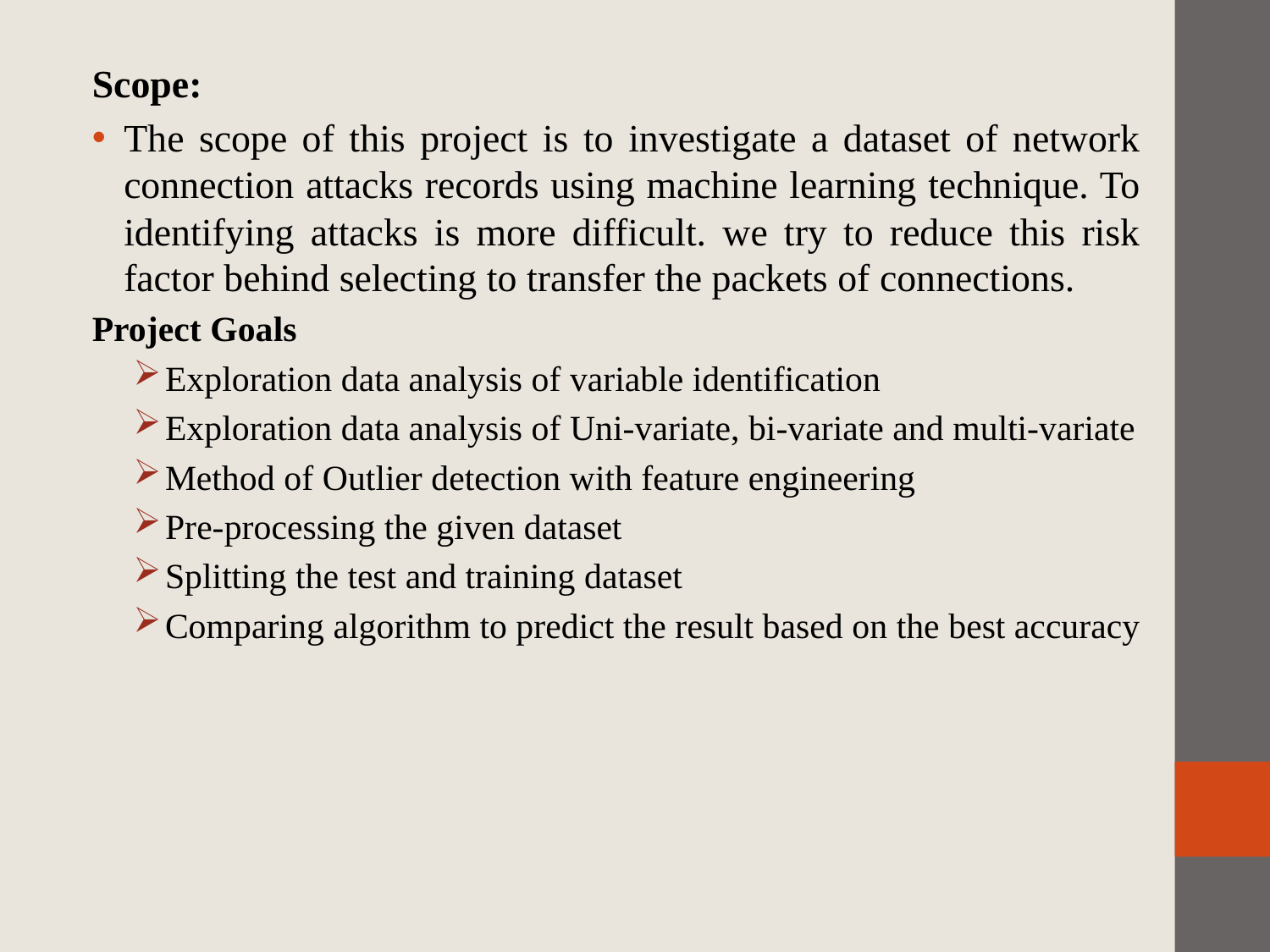

Scope:
The scope of this project is to investigate a dataset of network connection attacks records using machine learning technique. To identifying attacks is more difficult. we try to reduce this risk factor behind selecting to transfer the packets of connections.
Project Goals
Exploration data analysis of variable identification
Exploration data analysis of Uni-variate, bi-variate and multi-variate
Method of Outlier detection with feature engineering
Pre-processing the given dataset
Splitting the test and training dataset
Comparing algorithm to predict the result based on the best accuracy